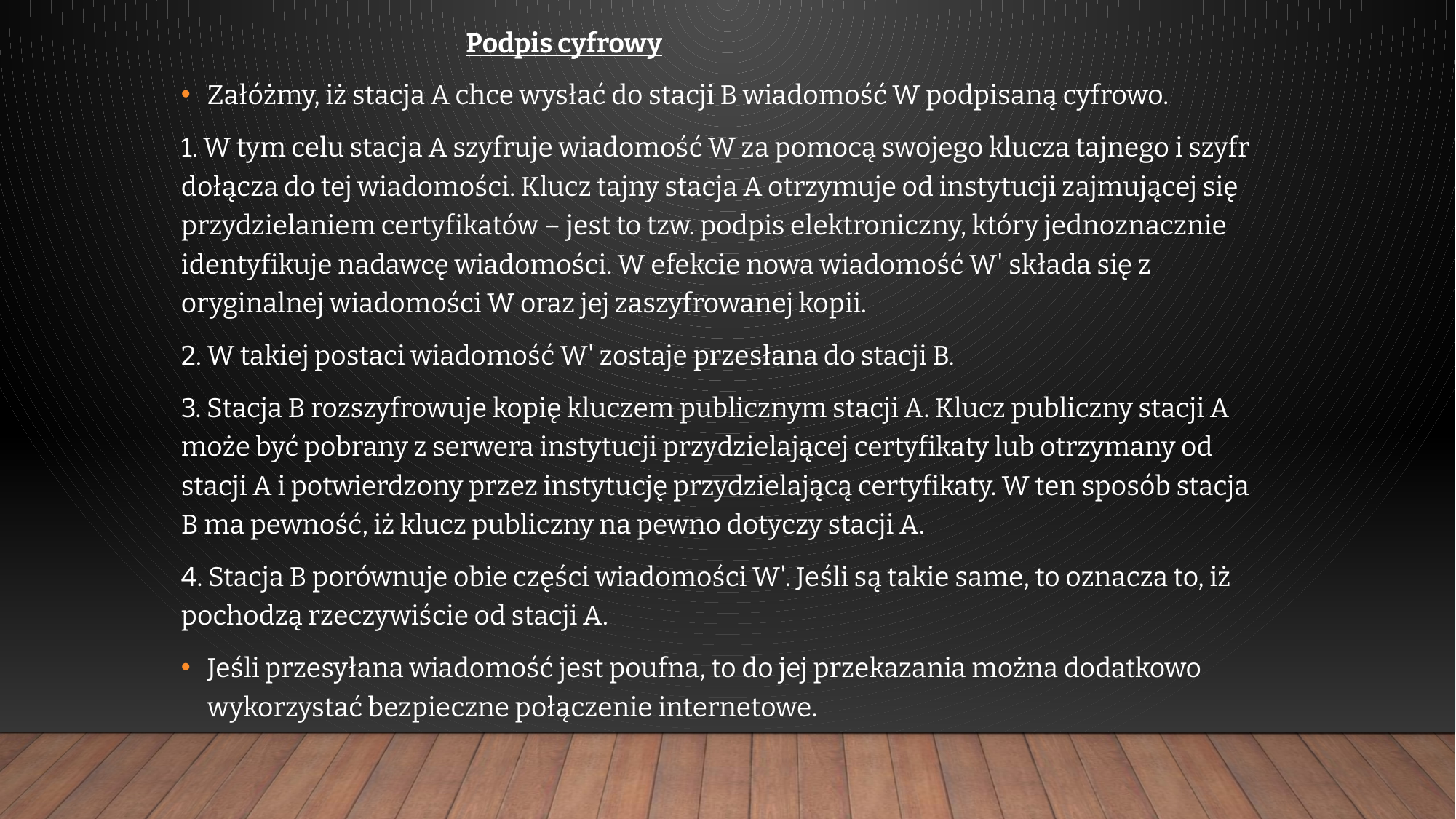

Podpis cyfrowy
Załóżmy, iż stacja A chce wysłać do stacji B wiadomość W podpisaną cyfrowo.
1. W tym celu stacja A szyfruje wiadomość W za pomocą swojego klucza tajnego i szyfr dołącza do tej wiadomości. Klucz tajny stacja A otrzymuje od instytucji zajmującej się przydzielaniem certyfikatów – jest to tzw. podpis elektroniczny, który jednoznacznie identyfikuje nadawcę wiadomości. W efekcie nowa wiadomość W' składa się z oryginalnej wiadomości W oraz jej zaszyfrowanej kopii.
2. W takiej postaci wiadomość W' zostaje przesłana do stacji B.
3. Stacja B rozszyfrowuje kopię kluczem publicznym stacji A. Klucz publiczny stacji A może być pobrany z serwera instytucji przydzielającej certyfikaty lub otrzymany od stacji A i potwierdzony przez instytucję przydzielającą certyfikaty. W ten sposób stacja B ma pewność, iż klucz publiczny na pewno dotyczy stacji A.
4. Stacja B porównuje obie części wiadomości W'. Jeśli są takie same, to oznacza to, iż pochodzą rzeczywiście od stacji A.
Jeśli przesyłana wiadomość jest poufna, to do jej przekazania można dodatkowo wykorzystać bezpieczne połączenie internetowe.